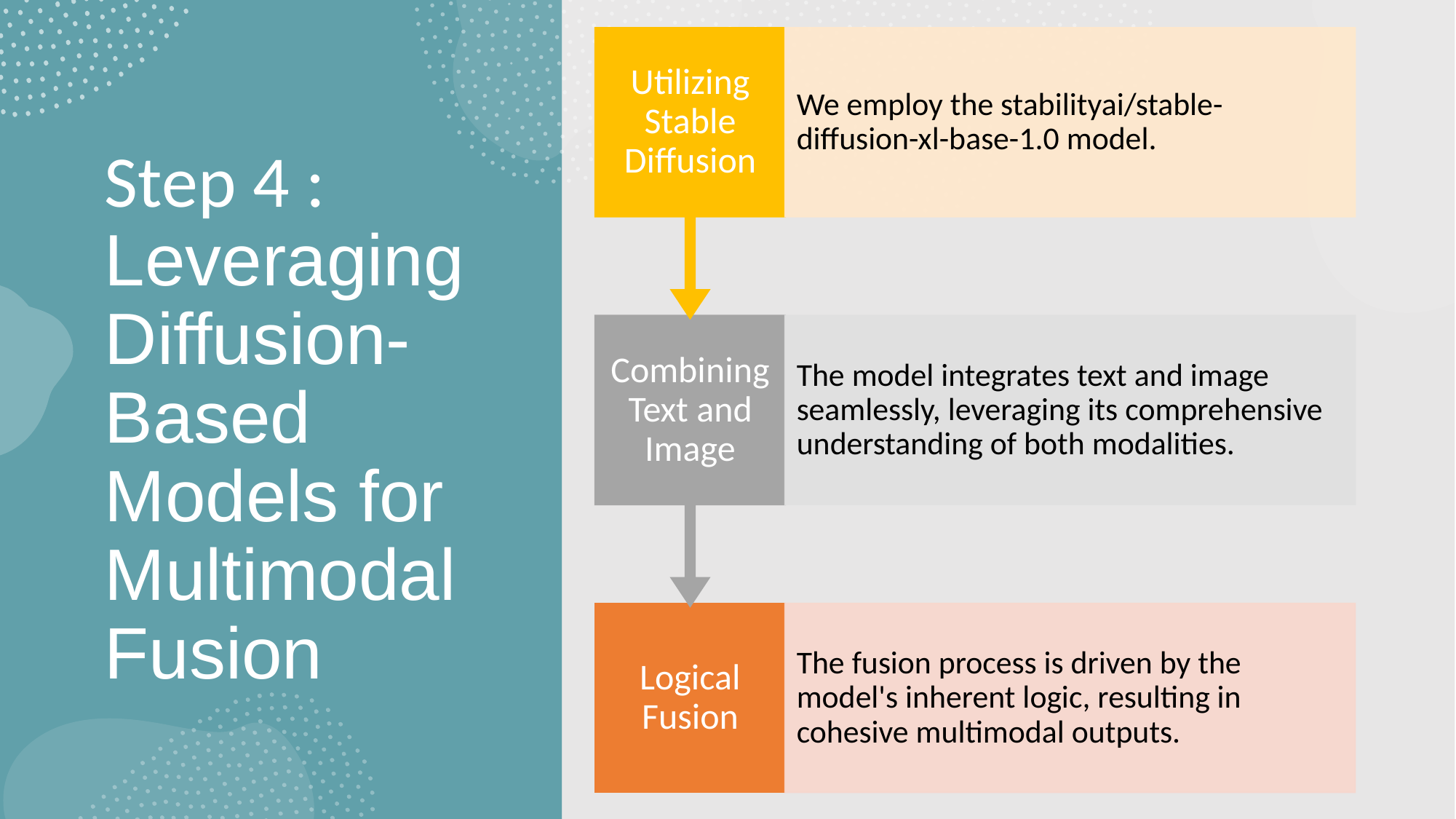

Logical Fusion
The fusion process is driven by the model's inherent logic, resulting in 	cohesive multimodal outputs.
Combining Text and Image
The model integrates text and image seamlessly, leveraging its comprehensive understanding of both modalities.
Utilizing Stable Diffusion
We employ the stabilityai/stable-diffusion-xl-base-1.0 model.
# Step 4 : Leveraging Diffusion-Based Models for Multimodal Fusion